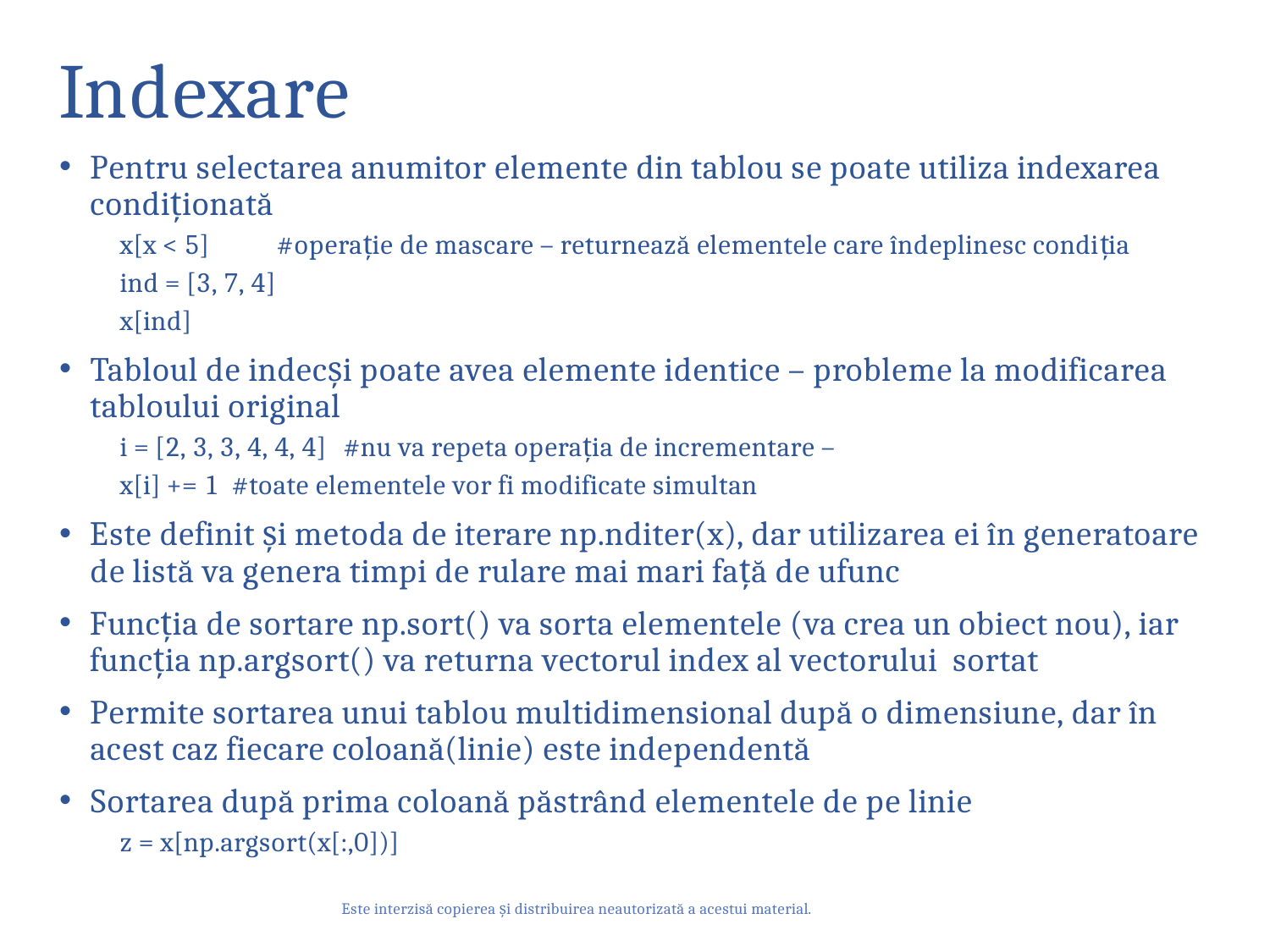

# Indexare
Pentru selectarea anumitor elemente din tablou se poate utiliza indexarea condiționată
x[x < 5]           #operație de mascare – returnează elementele care îndeplinesc condiția
ind = [3, 7, 4]
x[ind]
Tabloul de indecși poate avea elemente identice – probleme la modificarea tabloului original
i = [2, 3, 3, 4, 4, 4] 	#nu va repeta operația de incrementare –
x[i] += 1		#toate elementele vor fi modificate simultan
Este definit și metoda de iterare np.nditer(x), dar utilizarea ei în generatoare de listă va genera timpi de rulare mai mari față de ufunc
Funcția de sortare np.sort() va sorta elementele (va crea un obiect nou), iar funcția np.argsort() va returna vectorul index al vectorului  sortat
Permite sortarea unui tablou multidimensional după o dimensiune, dar în acest caz fiecare coloană(linie) este independentă
Sortarea după prima coloană păstrând elementele de pe linie
z = x[np.argsort(x[:,0])]